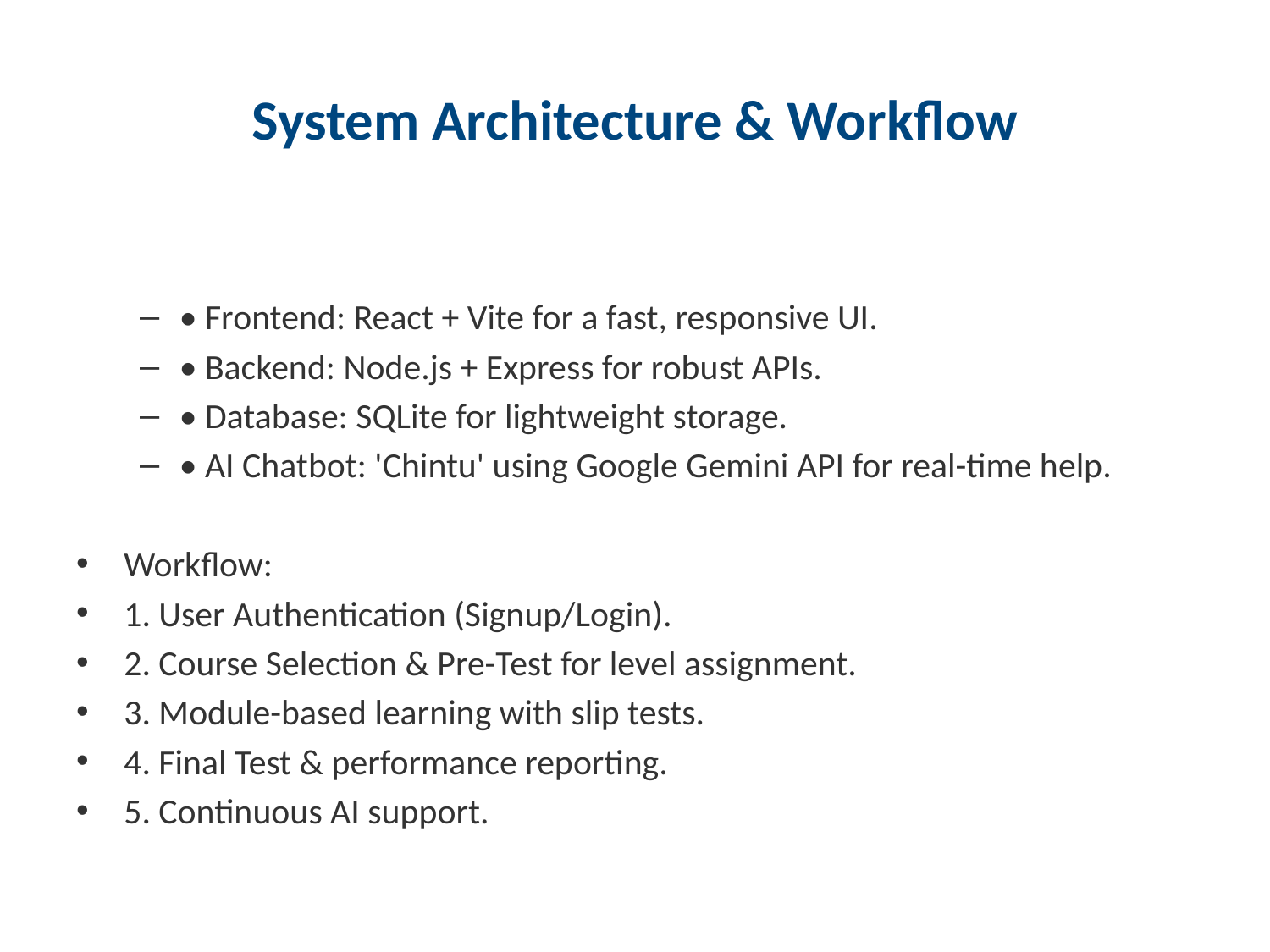

# System Architecture & Workflow

• Frontend: React + Vite for a fast, responsive UI.
• Backend: Node.js + Express for robust APIs.
• Database: SQLite for lightweight storage.
• AI Chatbot: 'Chintu' using Google Gemini API for real-time help.

Workflow:
1. User Authentication (Signup/Login).
2. Course Selection & Pre-Test for level assignment.
3. Module-based learning with slip tests.
4. Final Test & performance reporting.
5. Continuous AI support.